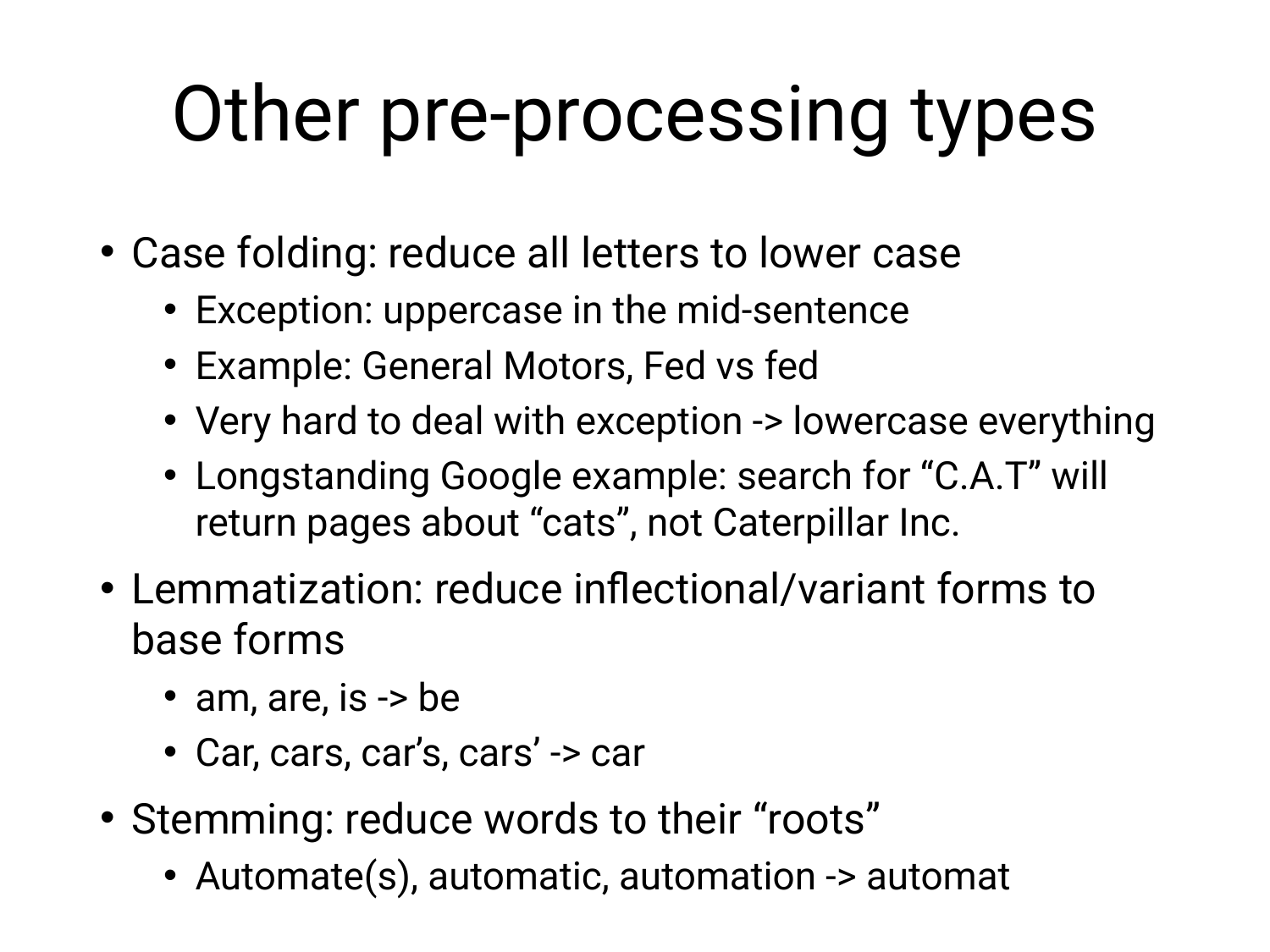

# Other pre-processing types
Case folding: reduce all letters to lower case
Exception: uppercase in the mid-sentence
Example: General Motors, Fed vs fed
Very hard to deal with exception -> lowercase everything
Longstanding Google example: search for “C.A.T” will return pages about “cats”, not Caterpillar Inc.
Lemmatization: reduce inflectional/variant forms to base forms
am, are, is -> be
Car, cars, car’s, cars’ -> car
Stemming: reduce words to their “roots”
Automate(s), automatic, automation -> automat